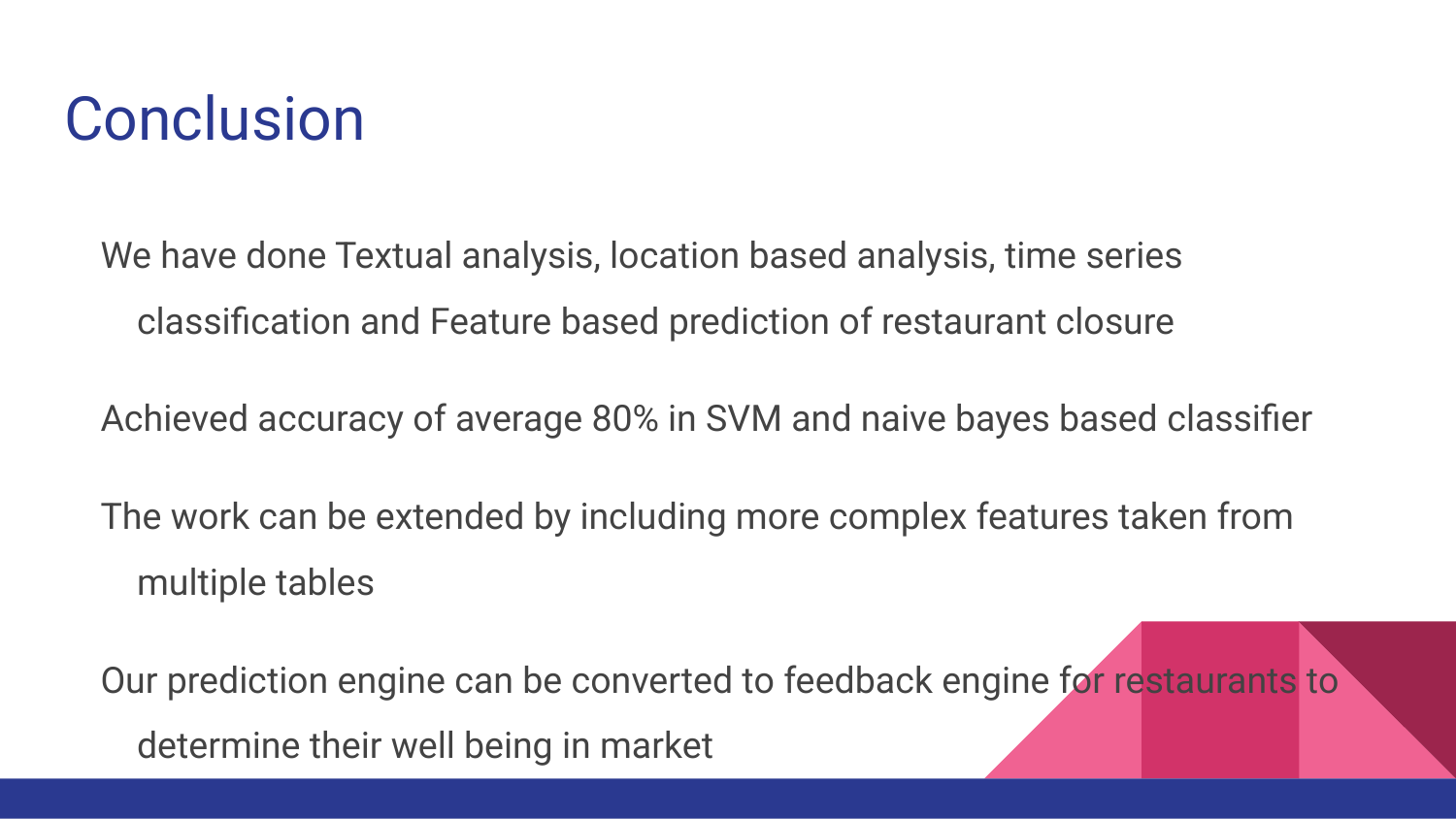

# Conclusion
We have done Textual analysis, location based analysis, time series classification and Feature based prediction of restaurant closure
Achieved accuracy of average 80% in SVM and naive bayes based classifier
The work can be extended by including more complex features taken from multiple tables
Our prediction engine can be converted to feedback engine for restaurants to determine their well being in market